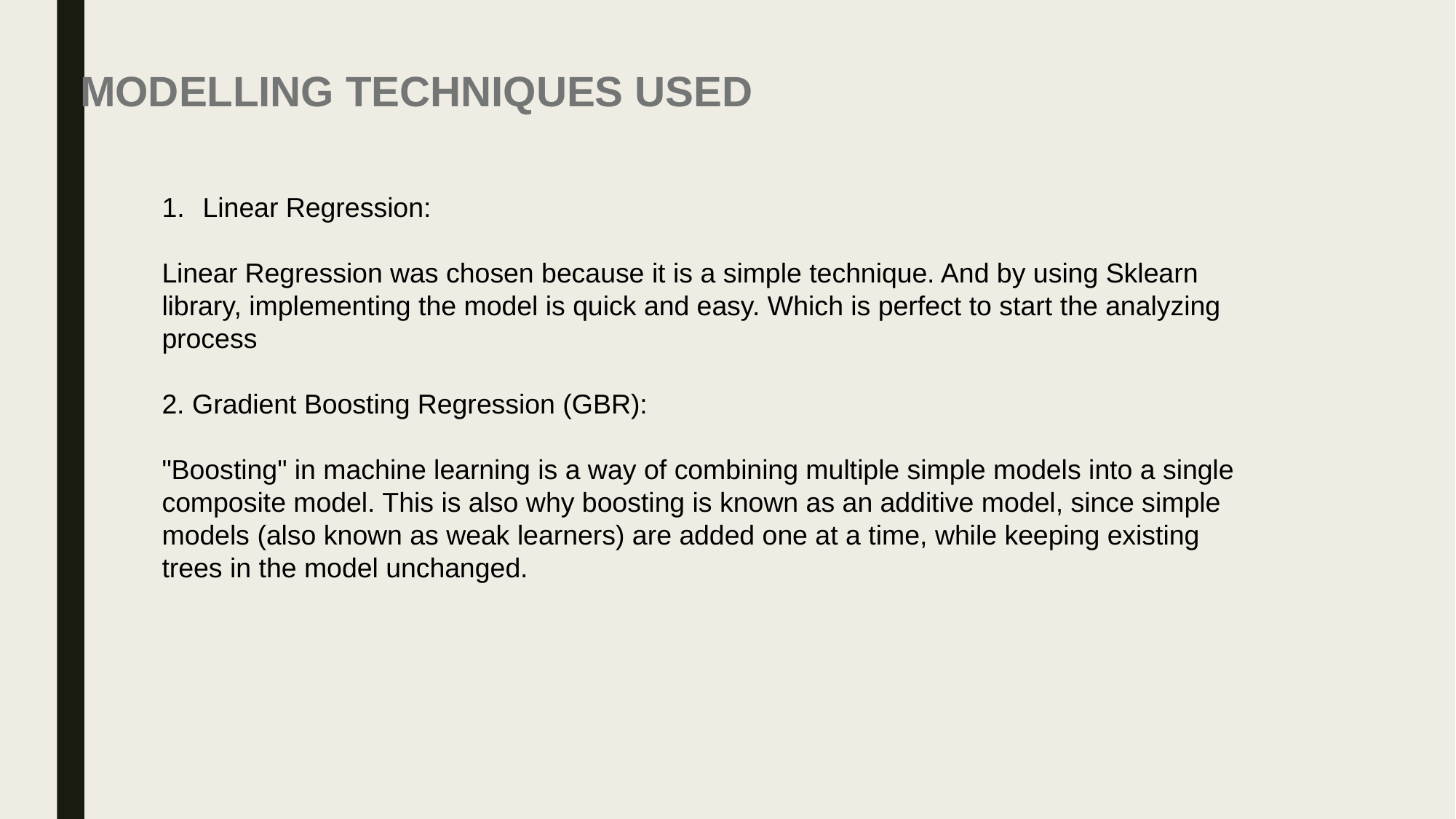

MODELLING TECHNIQUES USED
Linear Regression:

Linear Regression was chosen because it is a simple technique. And by using Sklearn library, implementing the model is quick and easy. Which is perfect to start the analyzing process

2. Gradient Boosting Regression (GBR):

"Boosting" in machine learning is a way of combining multiple simple models into a single composite model. This is also why boosting is known as an additive model, since simple models (also known as weak learners) are added one at a time, while keeping existing trees in the model unchanged.